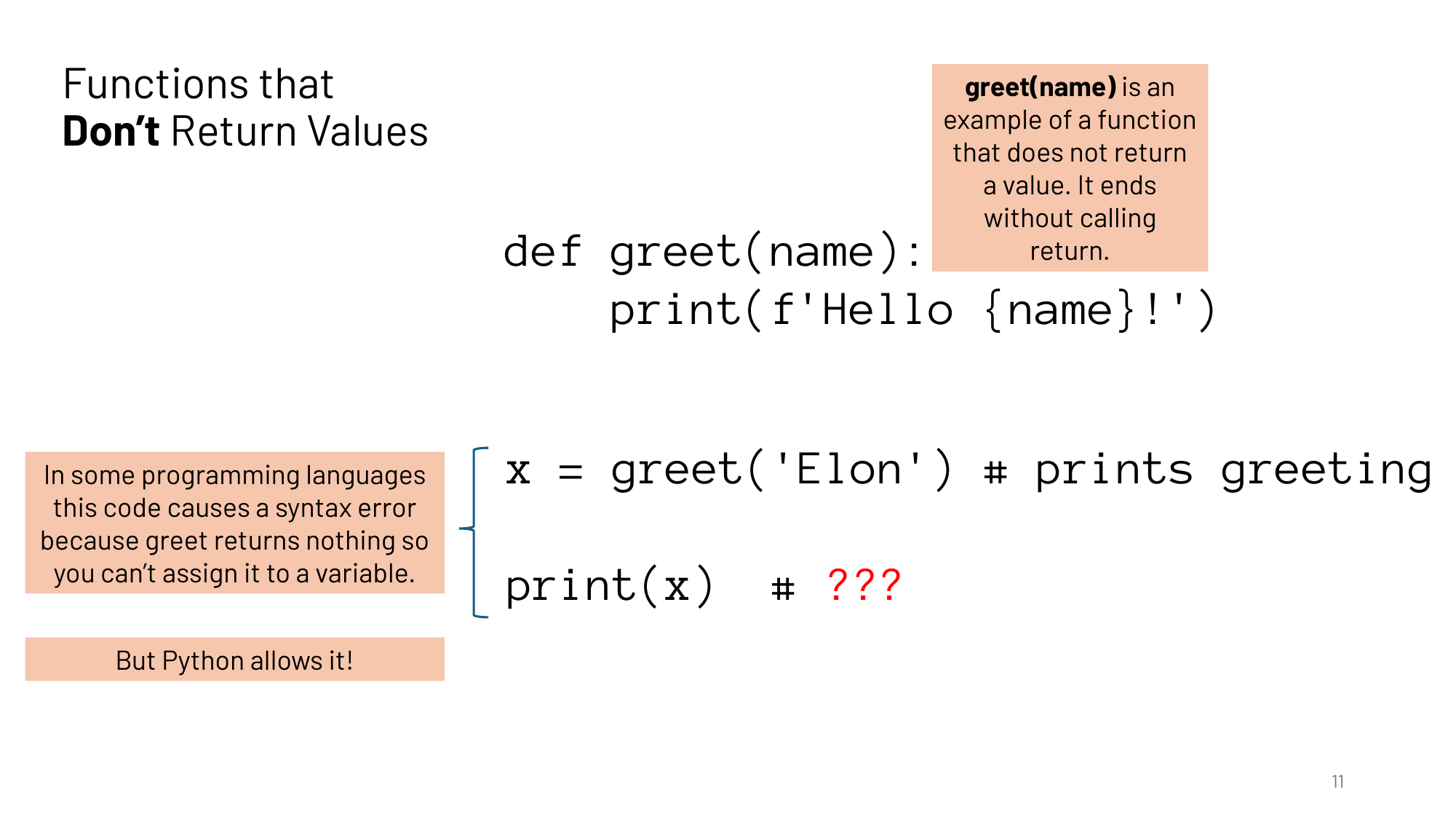

# Functions that Don’t Return Values
greet(name) is an example of a function that does not return a value. It ends without calling return.
def greet(name):
    print(f'Hello {name}!')
x = greet('Elon') # prints greeting

print(x)  # ???

In some programming languages this code causes a syntax error because greet returns nothing so you can’t assign it to a variable.
But Python allows it!
11